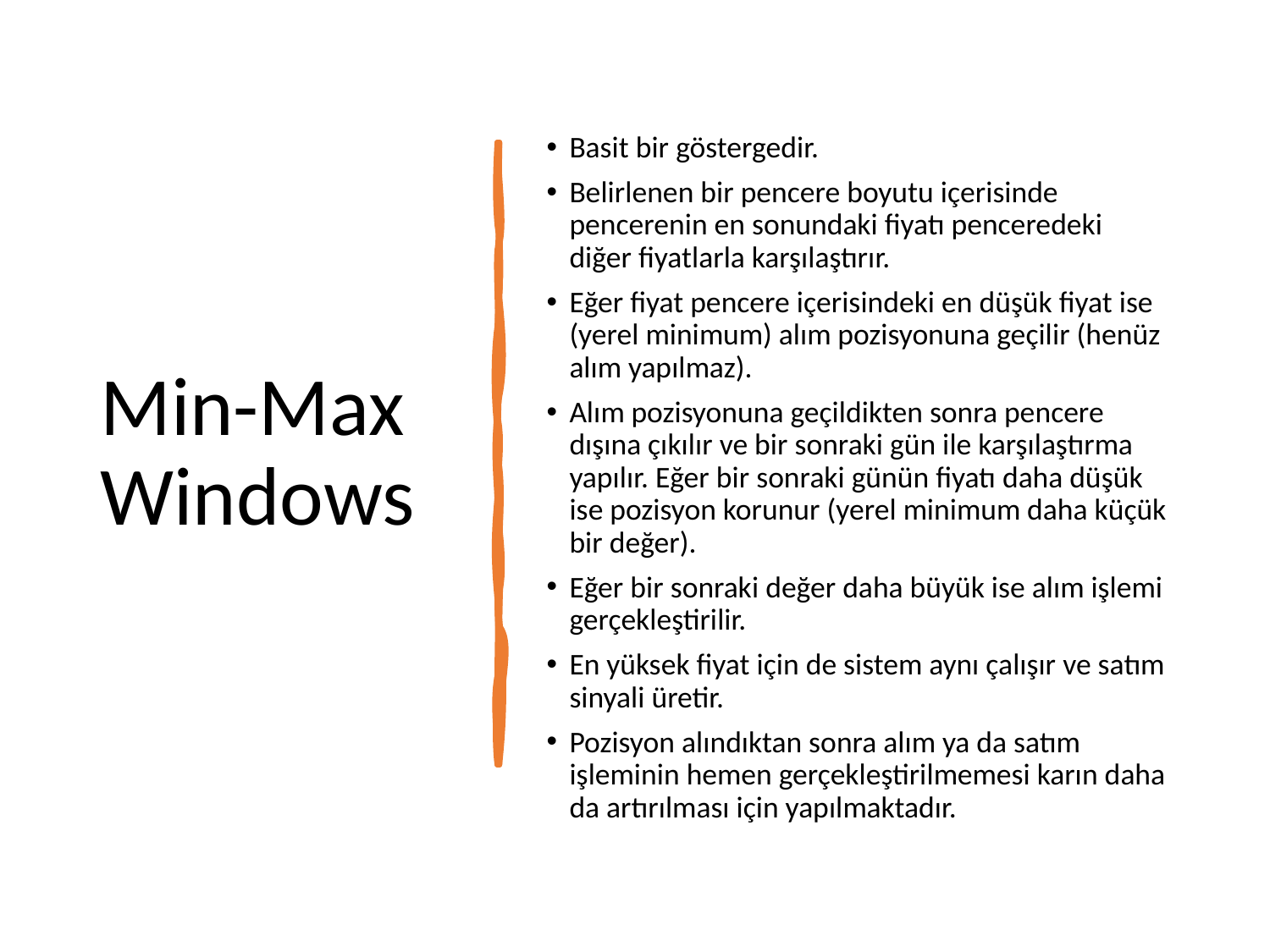

# Min-Max Windows

Basit bir göstergedir.
Belirlenen bir pencere boyutu içerisinde pencerenin en sonundaki fiyatı penceredeki diğer fiyatlarla karşılaştırır.
Eğer fiyat pencere içerisindeki en düşük fiyat ise (yerel minimum) alım pozisyonuna geçilir (henüz alım yapılmaz).
Alım pozisyonuna geçildikten sonra pencere dışına çıkılır ve bir sonraki gün ile karşılaştırma yapılır. Eğer bir sonraki günün fiyatı daha düşük ise pozisyon korunur (yerel minimum daha küçük bir değer).
Eğer bir sonraki değer daha büyük ise alım işlemi gerçekleştirilir.
En yüksek fiyat için de sistem aynı çalışır ve satım sinyali üretir.
Pozisyon alındıktan sonra alım ya da satım işleminin hemen gerçekleştirilmemesi karın daha da artırılması için yapılmaktadır.